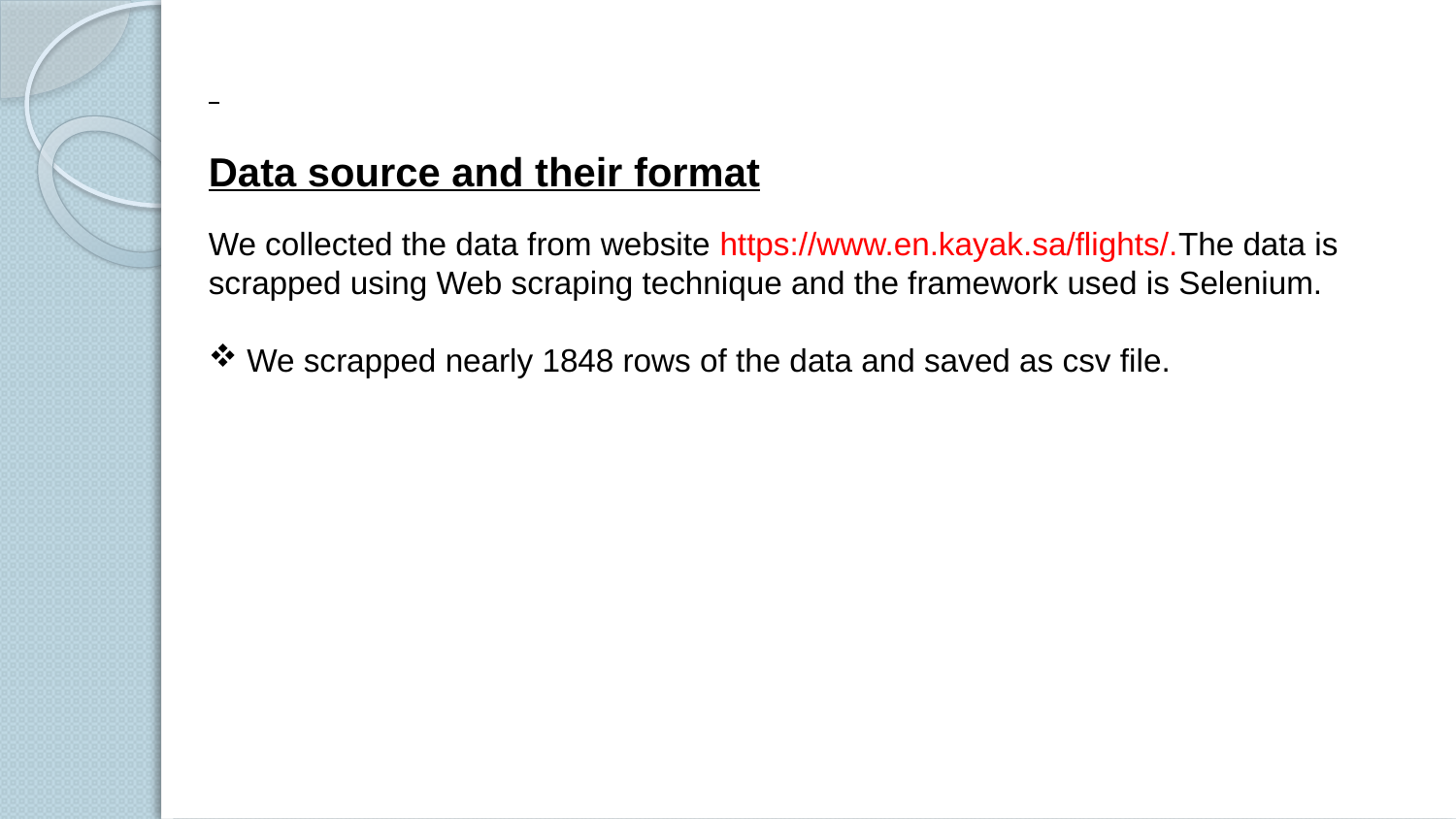

Data source and their format

We collected the data from website https://www.en.kayak.sa/flights/.The data is scrapped using Web scraping technique and the framework used is Selenium.

 We scrapped nearly 1848 rows of the data and saved as csv file.